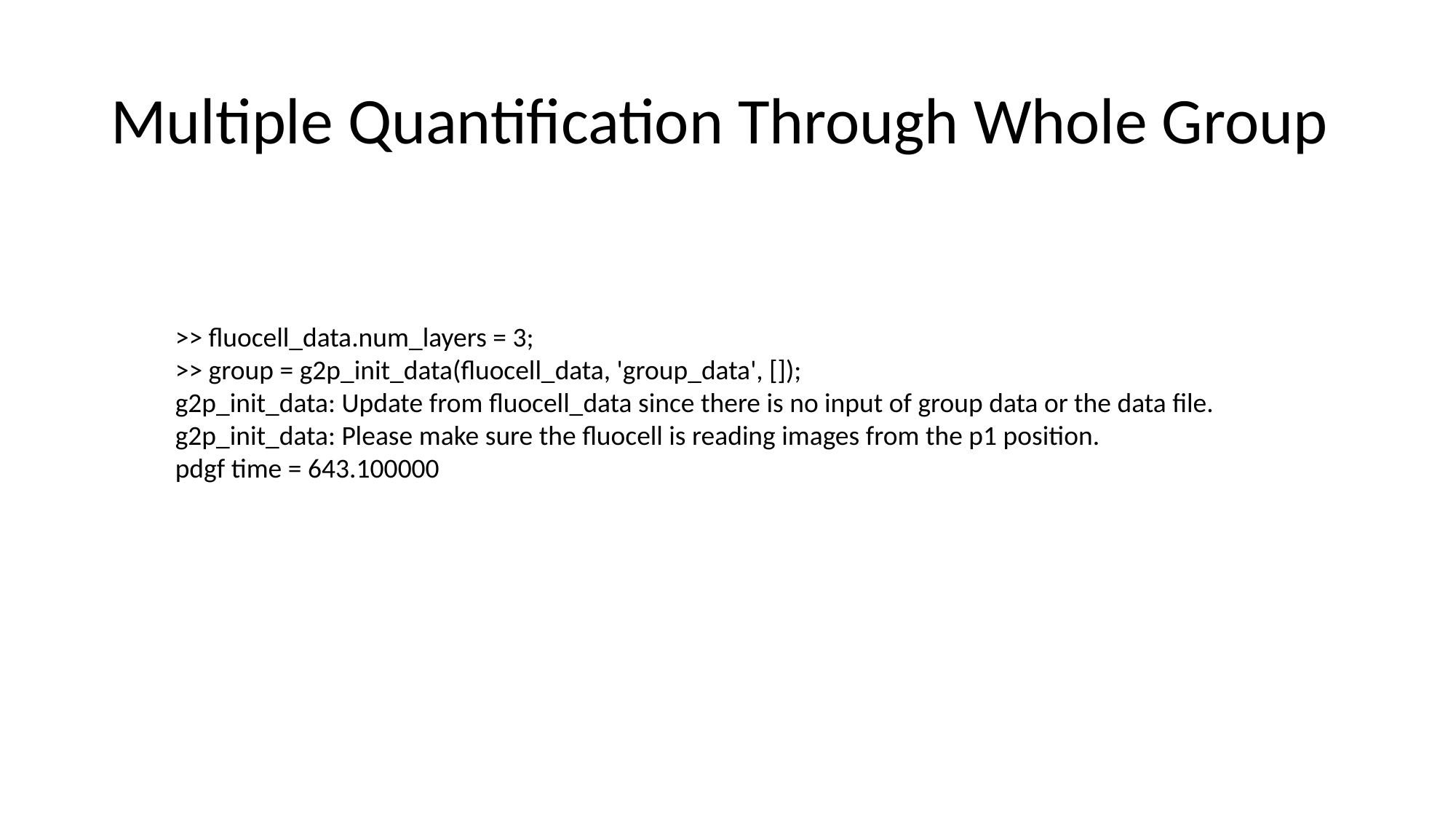

# Multiple Quantification Through Whole Group
>> fluocell_data.num_layers = 3;
>> group = g2p_init_data(fluocell_data, 'group_data', []);
g2p_init_data: Update from fluocell_data since there is no input of group data or the data file.
g2p_init_data: Please make sure the fluocell is reading images from the p1 position.
pdgf time = 643.100000